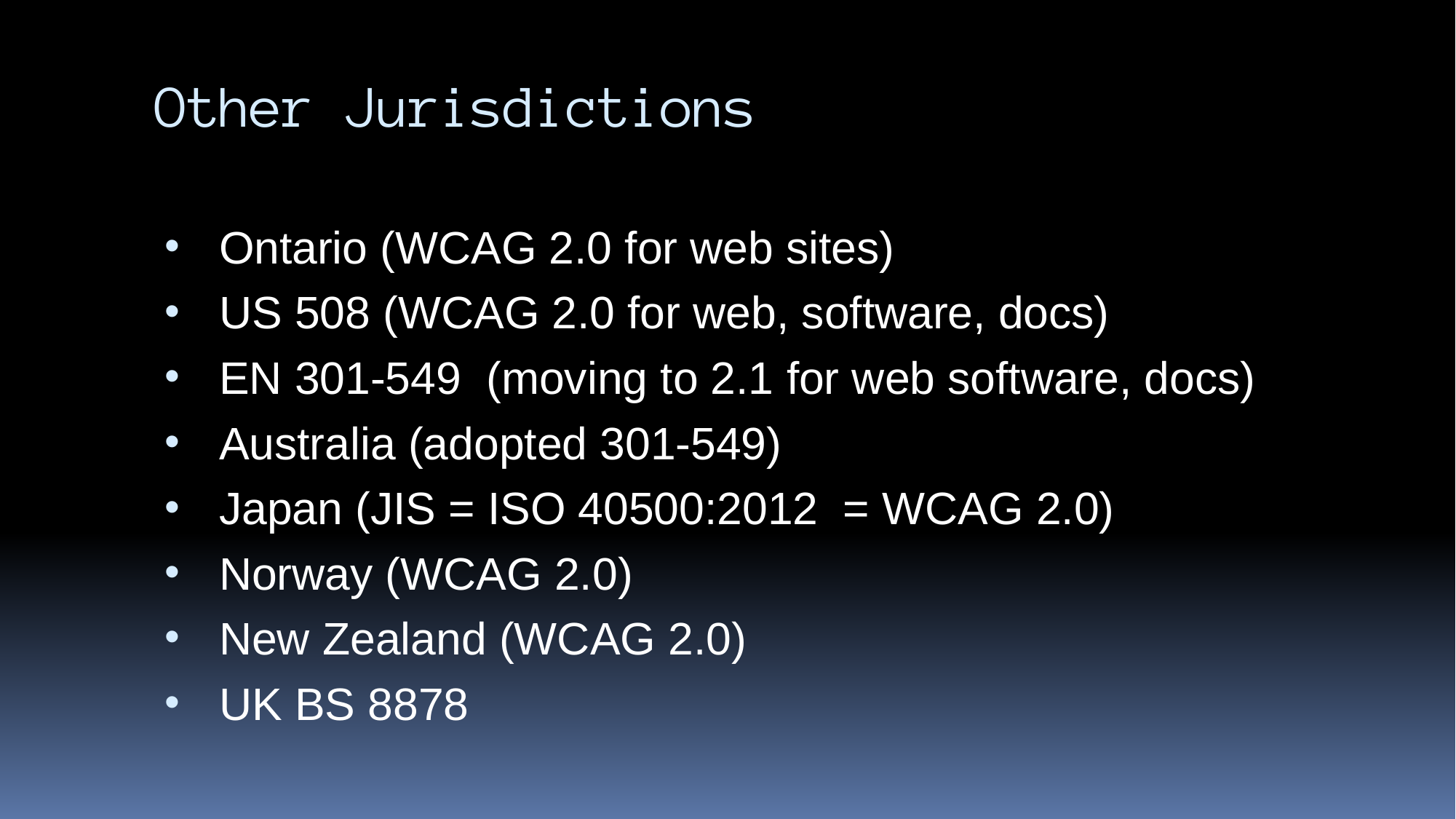

# Other Jurisdictions
Ontario (WCAG 2.0 for web sites)
US 508 (WCAG 2.0 for web, software, docs)
EN 301-549  (moving to 2.1 for web software, docs)
Australia (adopted 301-549)
Japan (JIS = ISO 40500:2012  = WCAG 2.0)
Norway (WCAG 2.0)
New Zealand (WCAG 2.0)
UK BS 8878